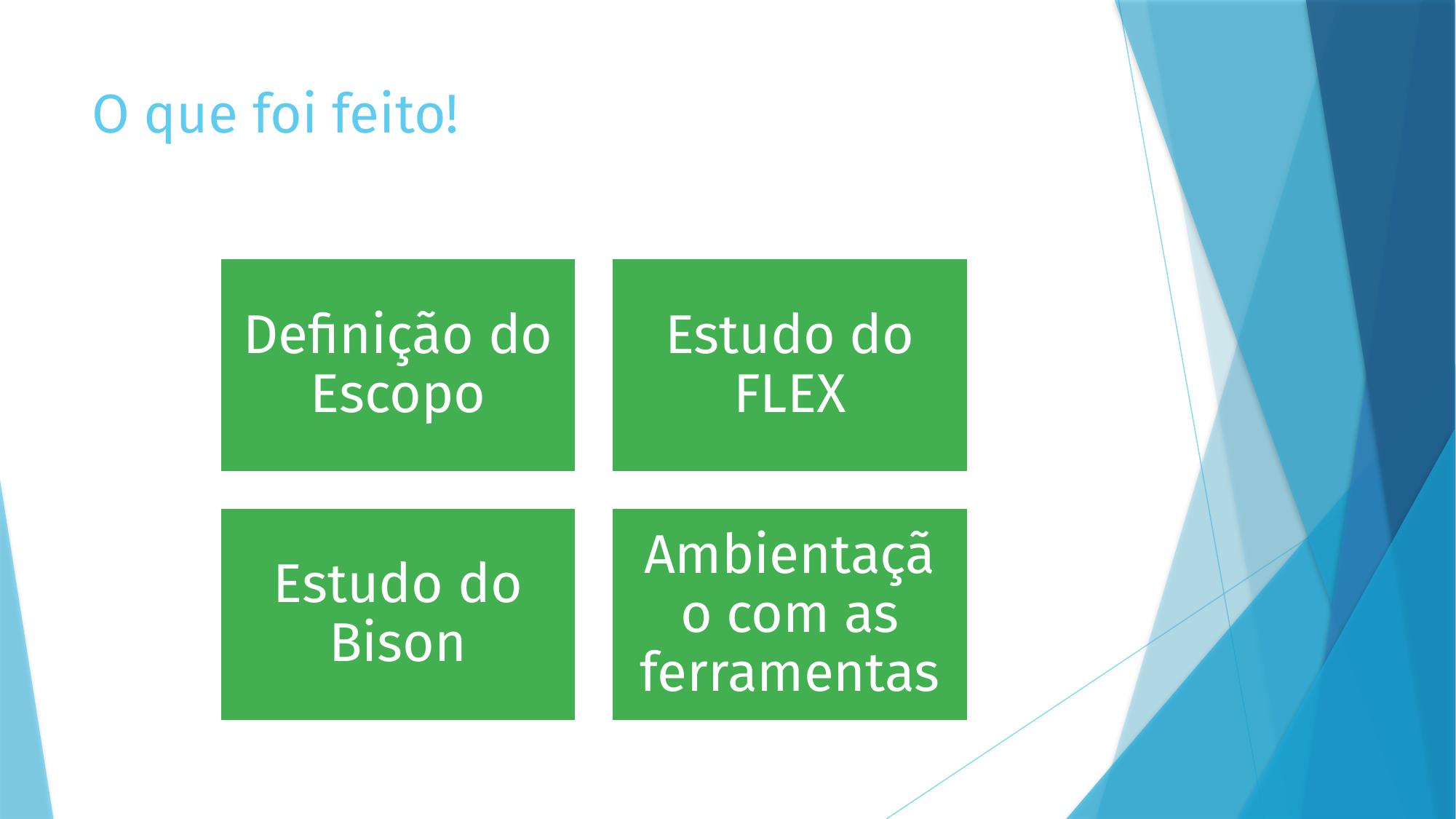

# O que foi feito!
Definição do Escopo
Estudo do FLEX
Estudo do Bison
Ambientação com as ferramentas